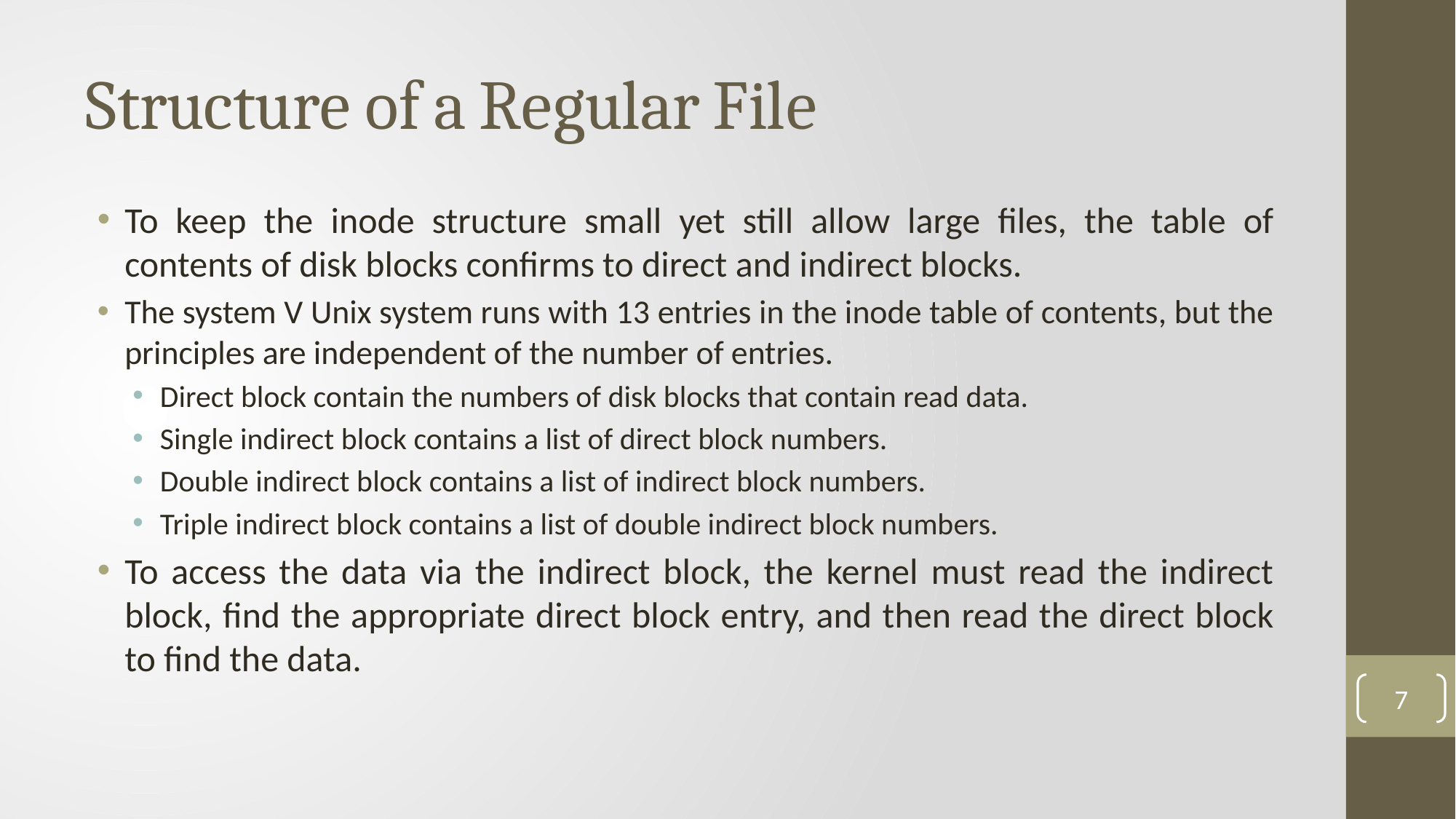

# Structure of a Regular File
To keep the inode structure small yet still allow large files, the table of contents of disk blocks confirms to direct and indirect blocks.
The system V Unix system runs with 13 entries in the inode table of contents, but the principles are independent of the number of entries.
Direct block contain the numbers of disk blocks that contain read data.
Single indirect block contains a list of direct block numbers.
Double indirect block contains a list of indirect block numbers.
Triple indirect block contains a list of double indirect block numbers.
To access the data via the indirect block, the kernel must read the indirect block, find the appropriate direct block entry, and then read the direct block to find the data.

7